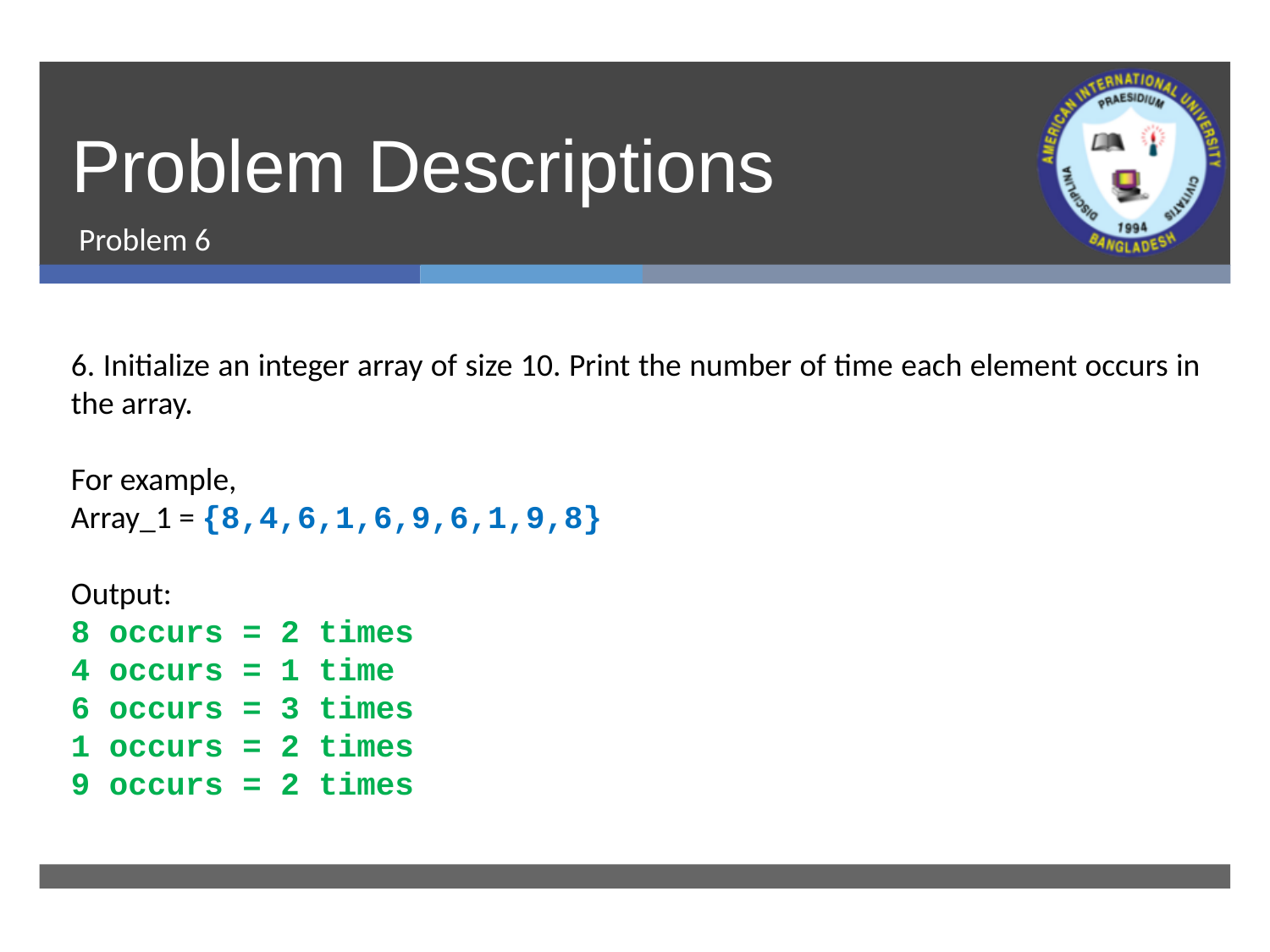

# Problem Descriptions
Problem 6
6. Initialize an integer array of size 10. Print the number of time each element occurs in the array.

For example,
Array_1 = {8,4,6,1,6,9,6,1,9,8}

Output:
8 occurs = 2 times
4 occurs = 1 time
6 occurs = 3 times
1 occurs = 2 times
9 occurs = 2 times